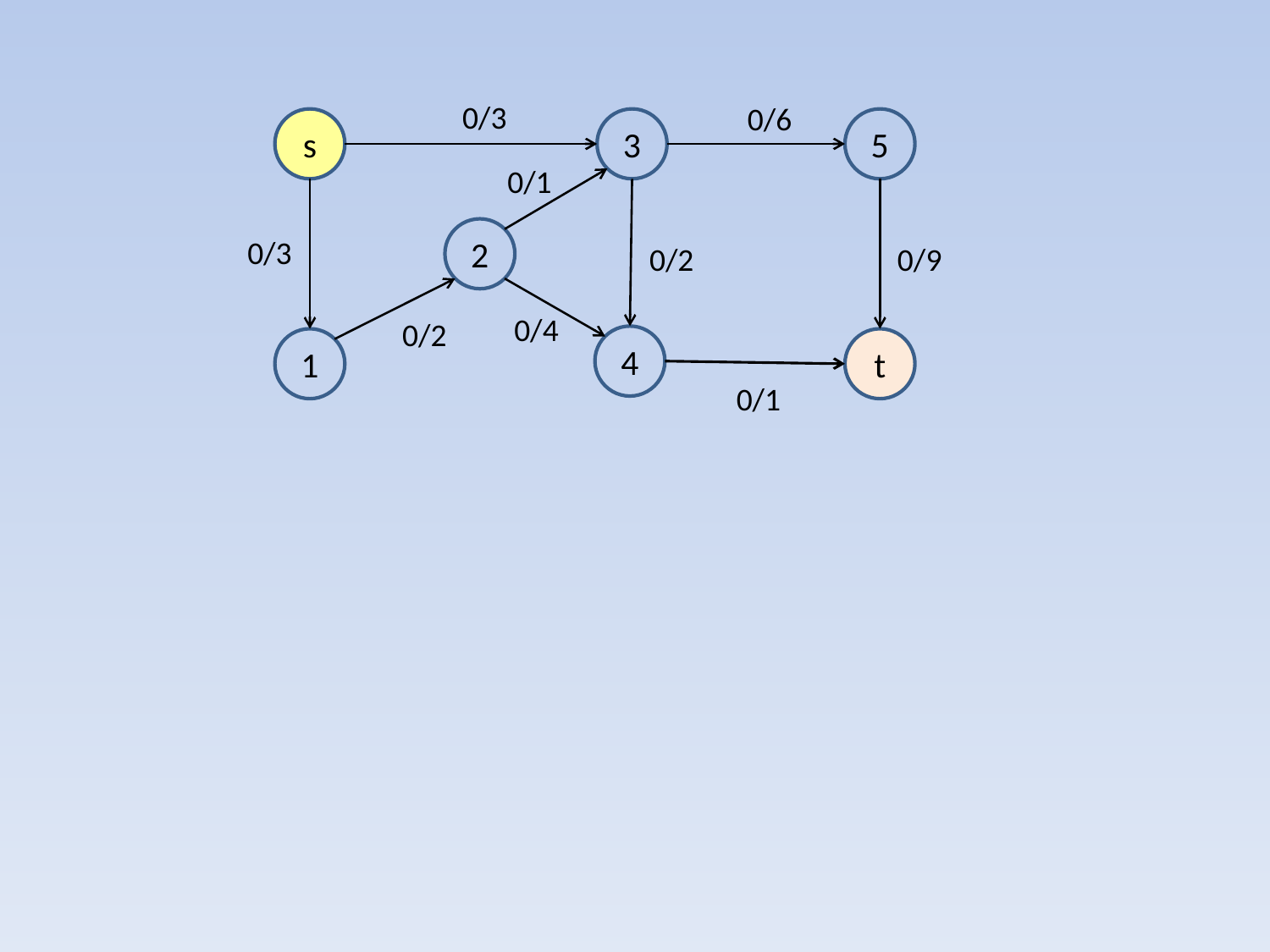

0/3
0/6
s
3
5
0/1
2
0/3
0/2
0/9
0/4
0/2
4
1
t
0/1